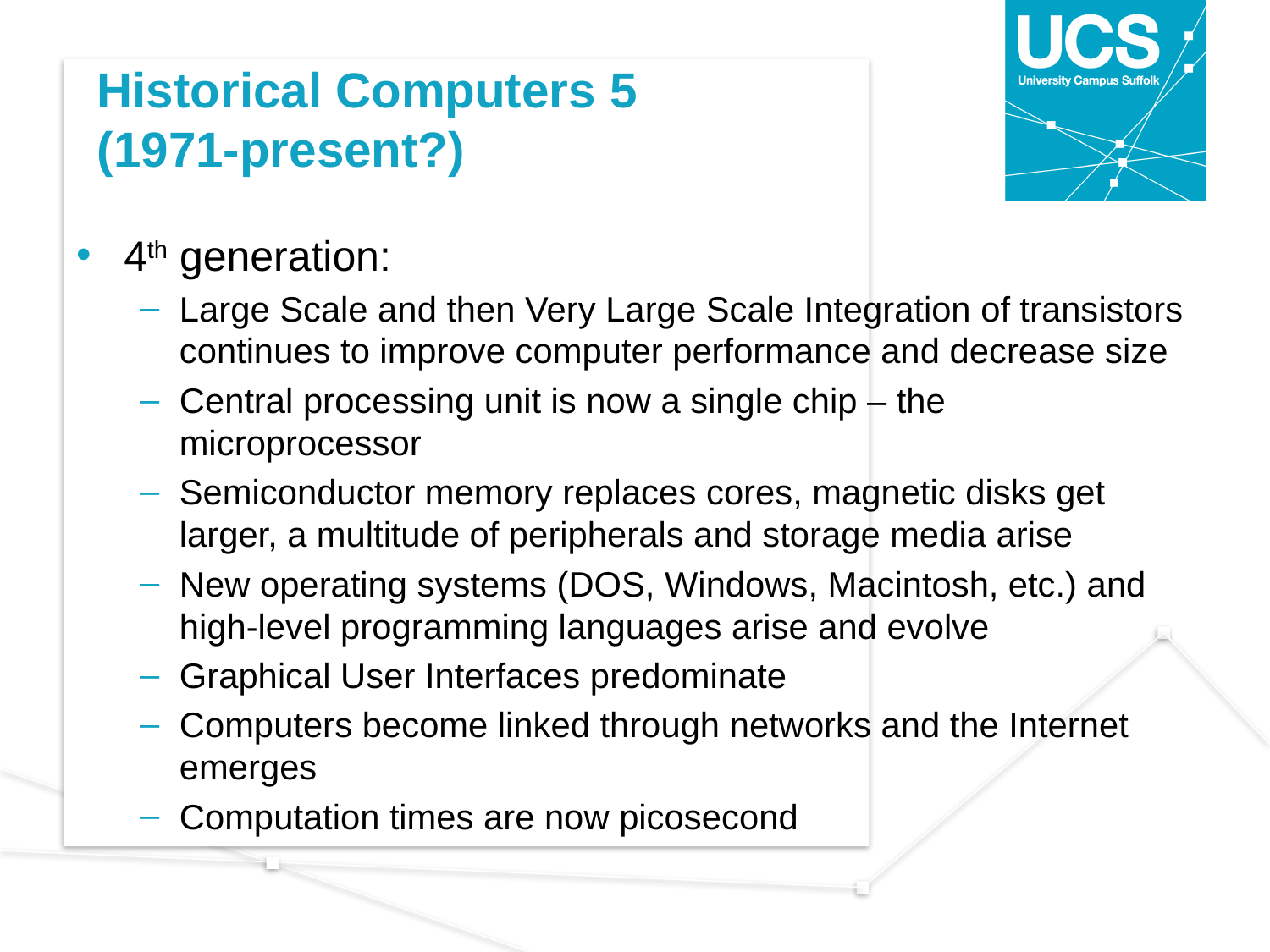

# Historical Computers 5 (1971-present?)
4th generation:
Large Scale and then Very Large Scale Integration of transistors continues to improve computer performance and decrease size
Central processing unit is now a single chip – the microprocessor
Semiconductor memory replaces cores, magnetic disks get larger, a multitude of peripherals and storage media arise
New operating systems (DOS, Windows, Macintosh, etc.) and high-level programming languages arise and evolve
Graphical User Interfaces predominate
Computers become linked through networks and the Internet emerges
Computation times are now picosecond